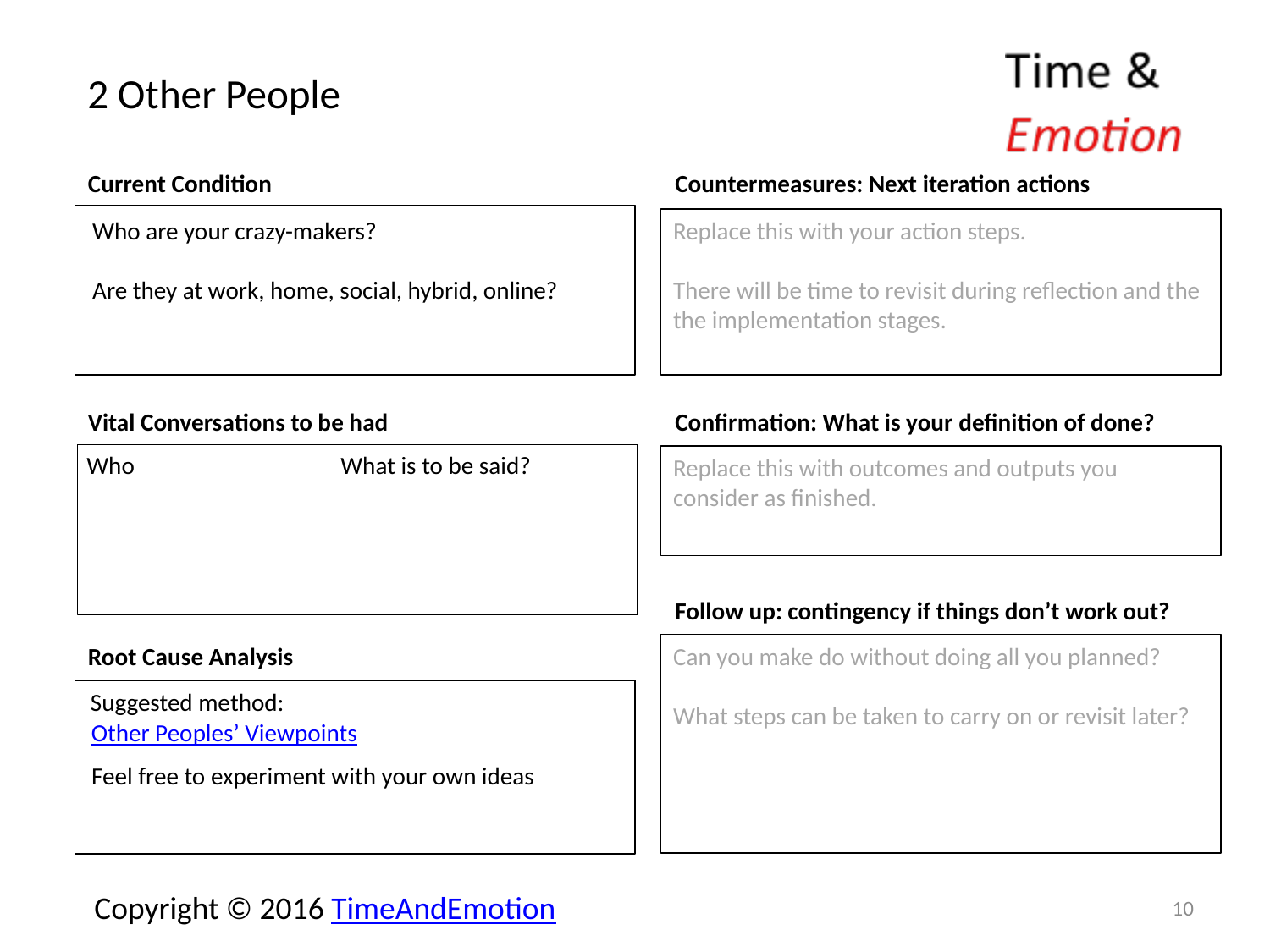

# 2 Other People
Current Condition
Countermeasures: Next iteration actions

Who are your crazy-makers?

Are they at work, home, social, hybrid, online?

Replace this with your action steps.

There will be time to revisit during reflection and the the implementation stages.
Vital Conversations to be had
Confirmation: What is your definition of done?
Who		What is to be said?

Replace this with outcomes and outputs you consider as finished.

Follow up: contingency if things don’t work out?
Root Cause Analysis
Can you make do without doing all you planned?

What steps can be taken to carry on or revisit later?

Suggested method:

Other Peoples’ Viewpoints
Feel free to experiment with your own ideas
10